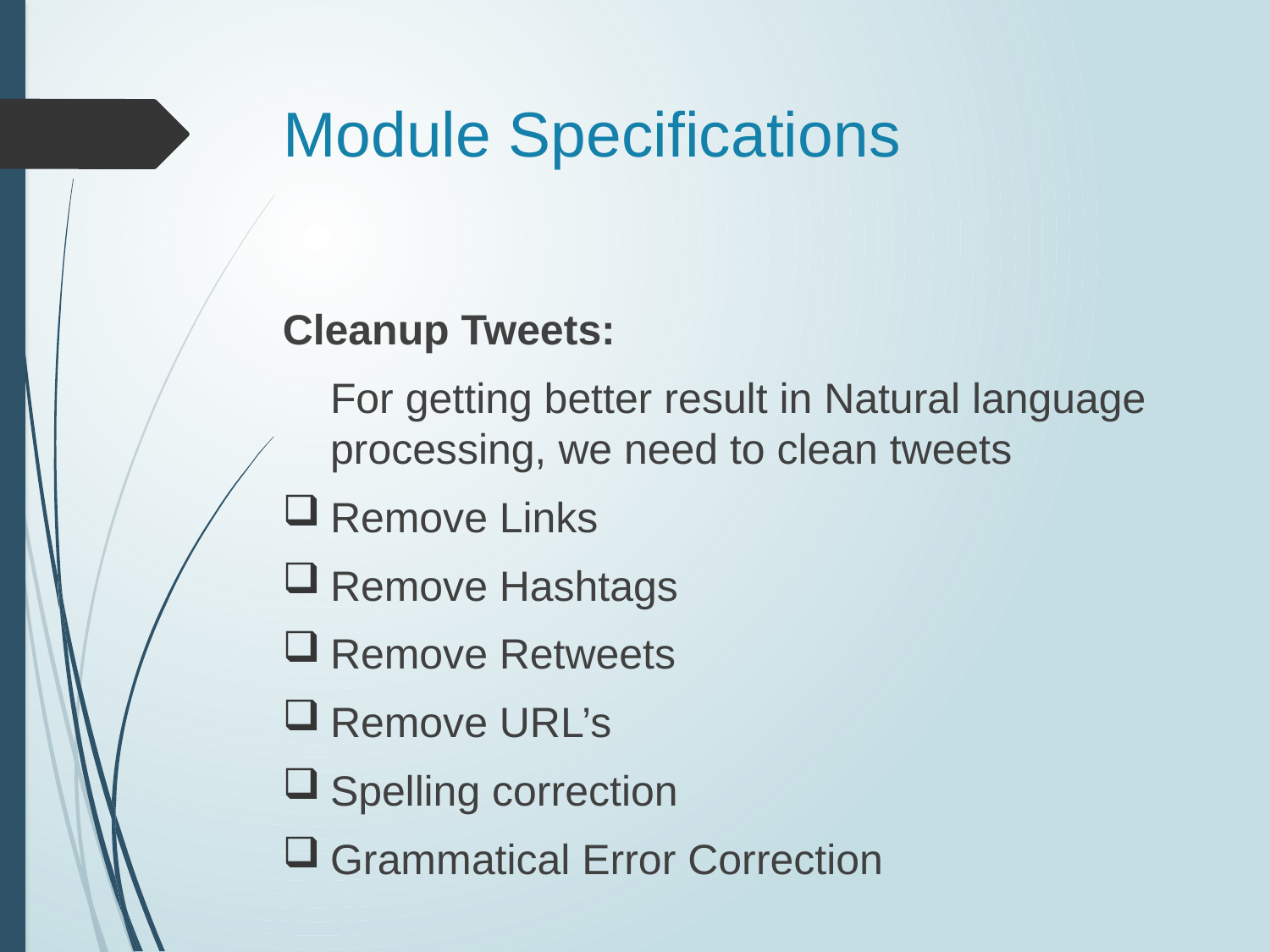

# Module Specifications
Cleanup Tweets:
	For getting better result in Natural language processing, we need to clean tweets
Remove Links
Remove Hashtags
Remove Retweets
Remove URL’s
Spelling correction
Grammatical Error Correction